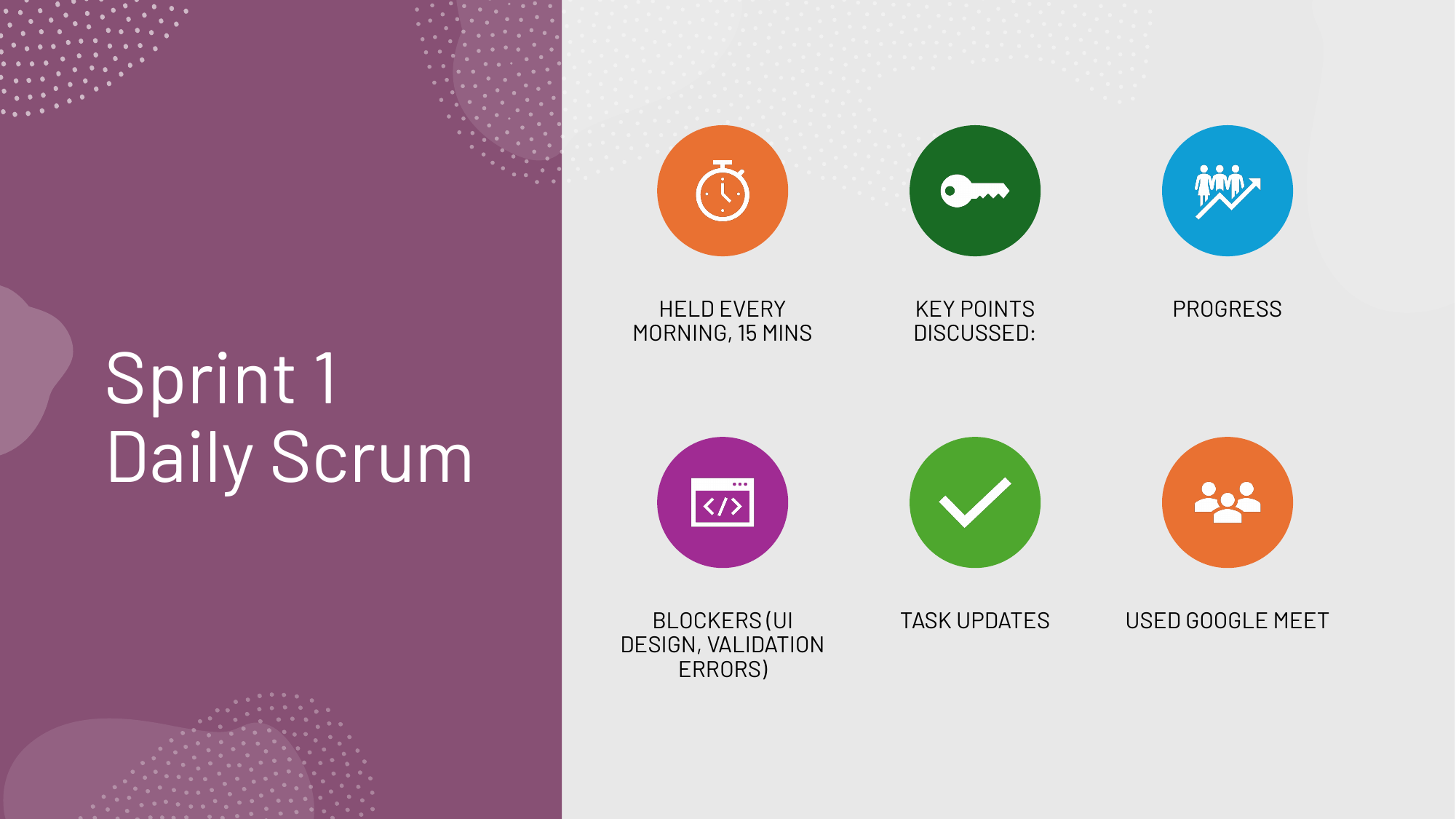

Held every morning, 15 mins
Key points discussed:
Progress
Blockers (UI design, validation errors)
Task updates
Used Google meEt
# Sprint 1 Daily Scrum